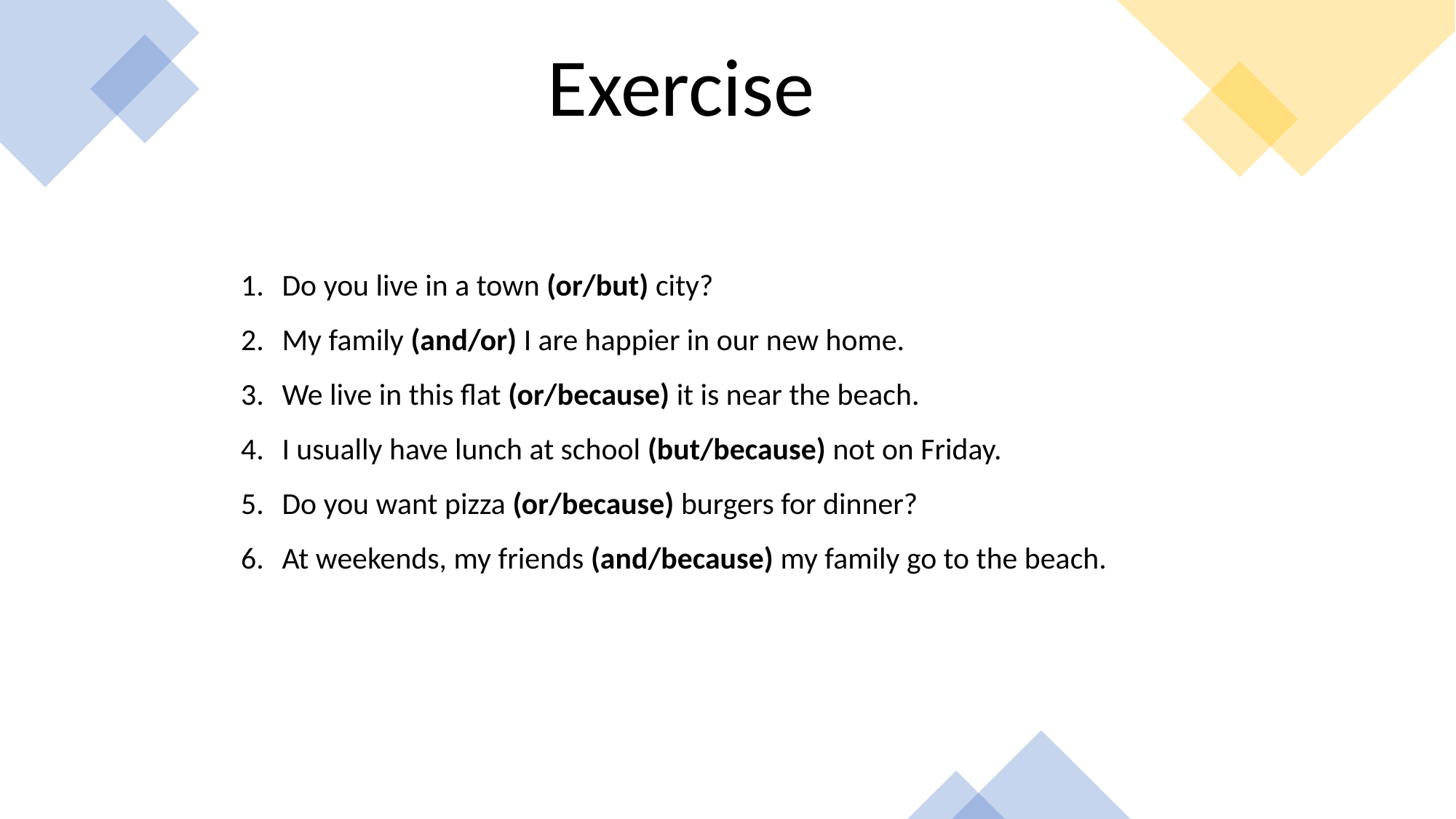

Exercise

Do you live in a town (or/but) city?
My family (and/or) I are happier in our new home.
We live in this flat (or/because) it is near the beach.
I usually have lunch at school (but/because) not on Friday.
Do you want pizza (or/because) burgers for dinner?
At weekends, my friends (and/because) my family go to the beach.